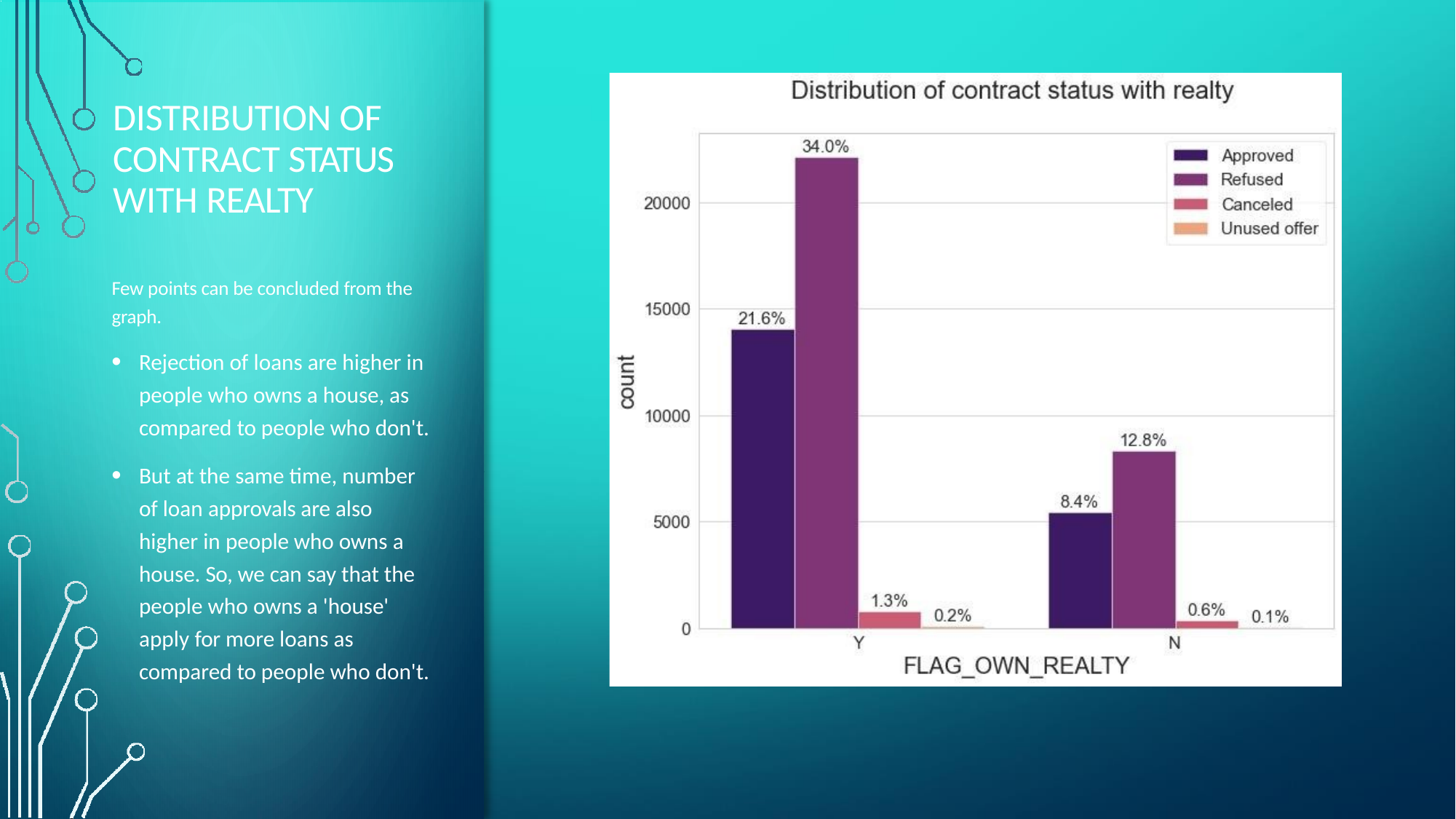

# DISTRIBUTION OF  CONTRACT STATUS  WITH REALTY
Few points can be concluded from the  graph.
Rejection of loans are higher in  people who owns a house, as  compared to people who don't.
But at the same time, number  of loan approvals are also  higher in people who owns a  house. So, we can say that the  people who owns a 'house'  apply for more loans as  compared to people who don't.